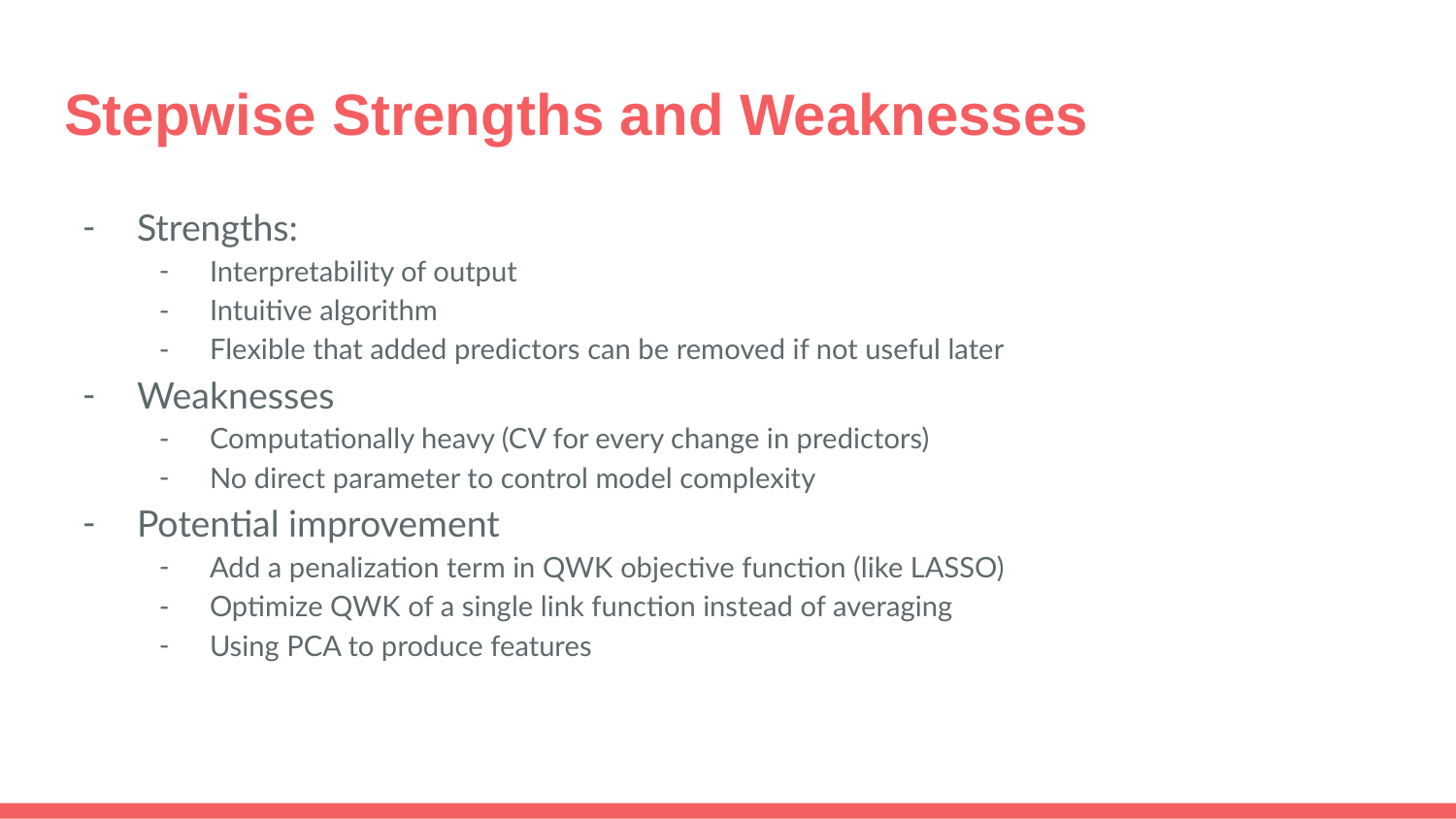

# Stepwise Strengths and Weaknesses
Strengths:
Interpretability of output
Intuitive algorithm
Flexible that added predictors can be removed if not useful later
Weaknesses
Computationally heavy (CV for every change in predictors)
No direct parameter to control model complexity
Potential improvement
Add a penalization term in QWK objective function (like LASSO)
Optimize QWK of a single link function instead of averaging
Using PCA to produce features